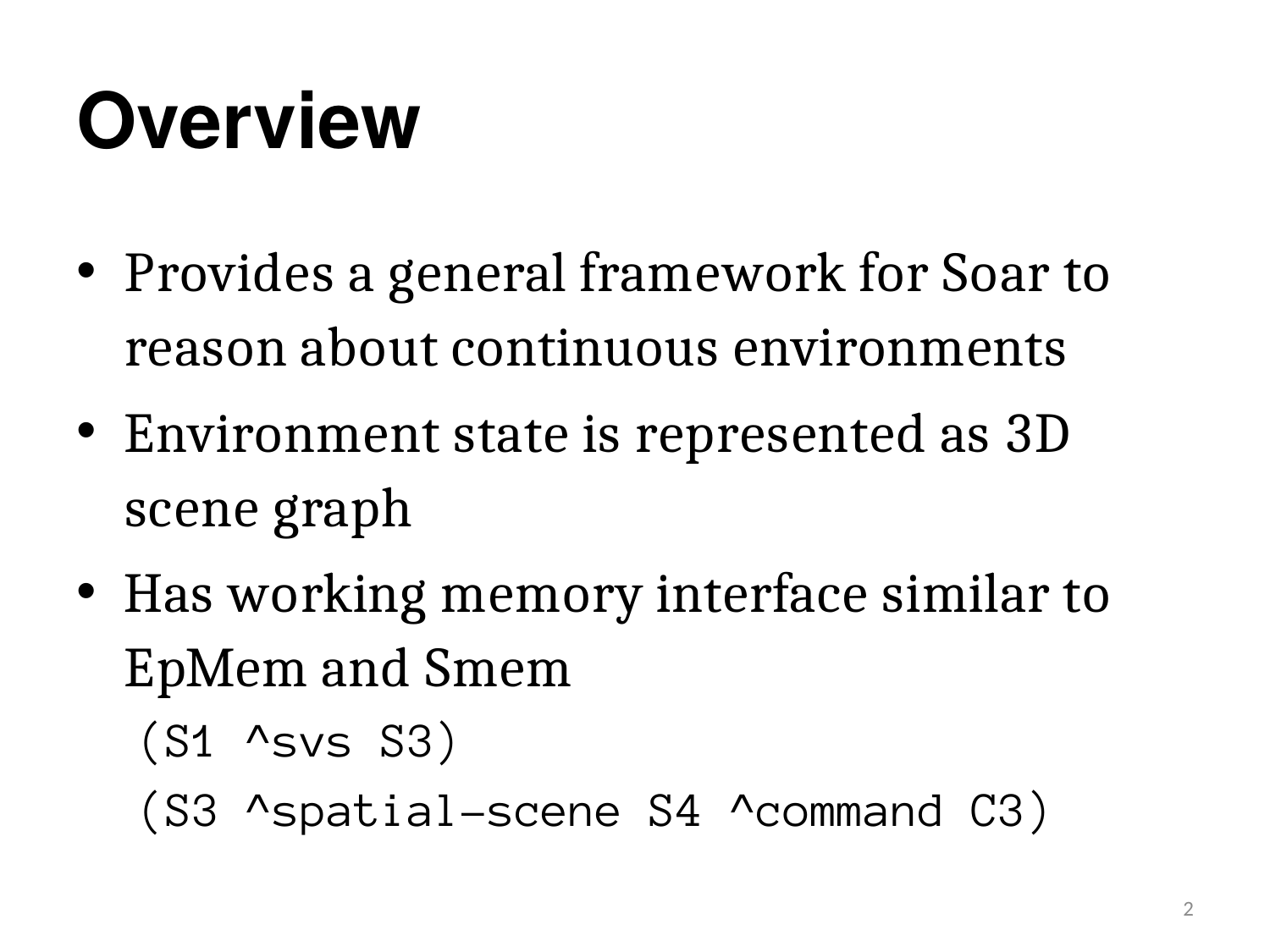

# Overview
Provides a general framework for Soar to reason about continuous environments
Environment state is represented as 3D scene graph
Has working memory interface similar to EpMem and Smem
(S1 ^svs S3)
(S3 ^spatial-scene S4 ^command C3)
2